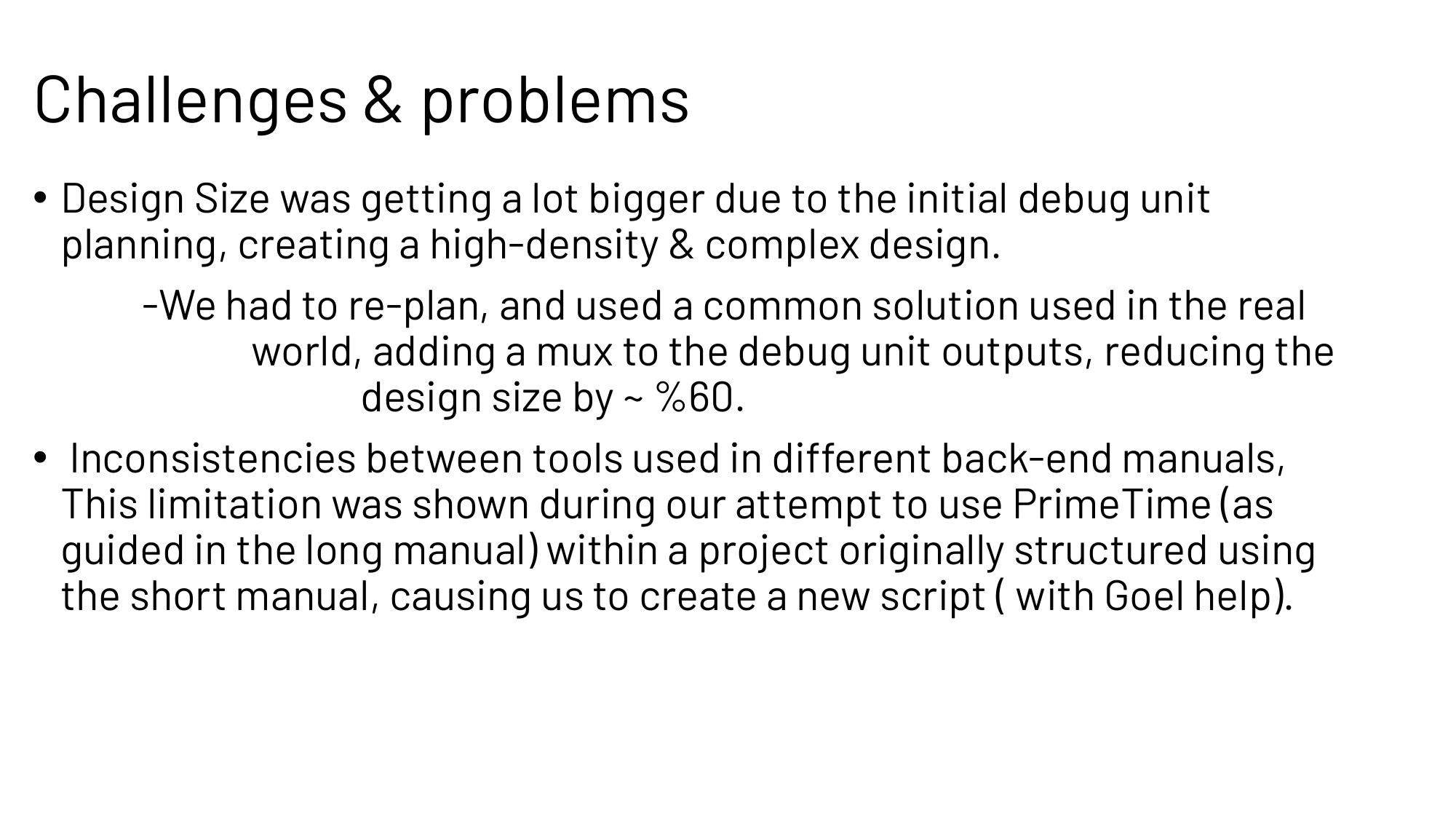

# Challenges & problems
Design Size was getting a lot bigger due to the initial debug unit planning, creating a high-density & complex design.
 	-We had to re-plan, and used a common solution used in the real           		world, adding a mux to the debug unit outputs, reducing the 			design size by ~ %60.
 Inconsistencies between tools used in different back-end manuals, This limitation was shown during our attempt to use PrimeTime (as guided in the long manual) within a project originally structured using the short manual, causing us to create a new script ( with Goel help).